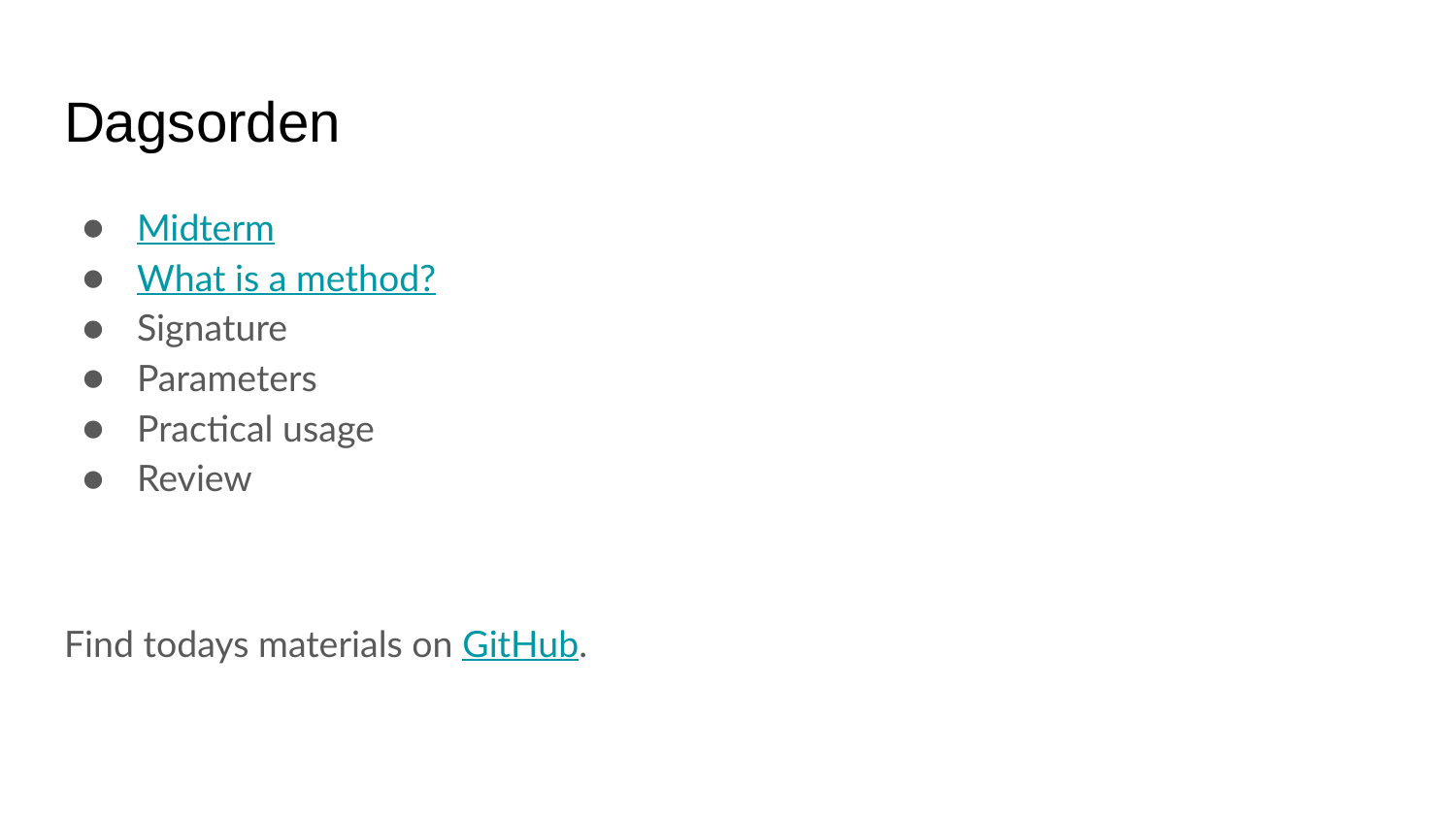

# Dagsorden
Midterm
What is a method?
Signature
Parameters
Practical usage
Review

Find todays materials on GitHub.